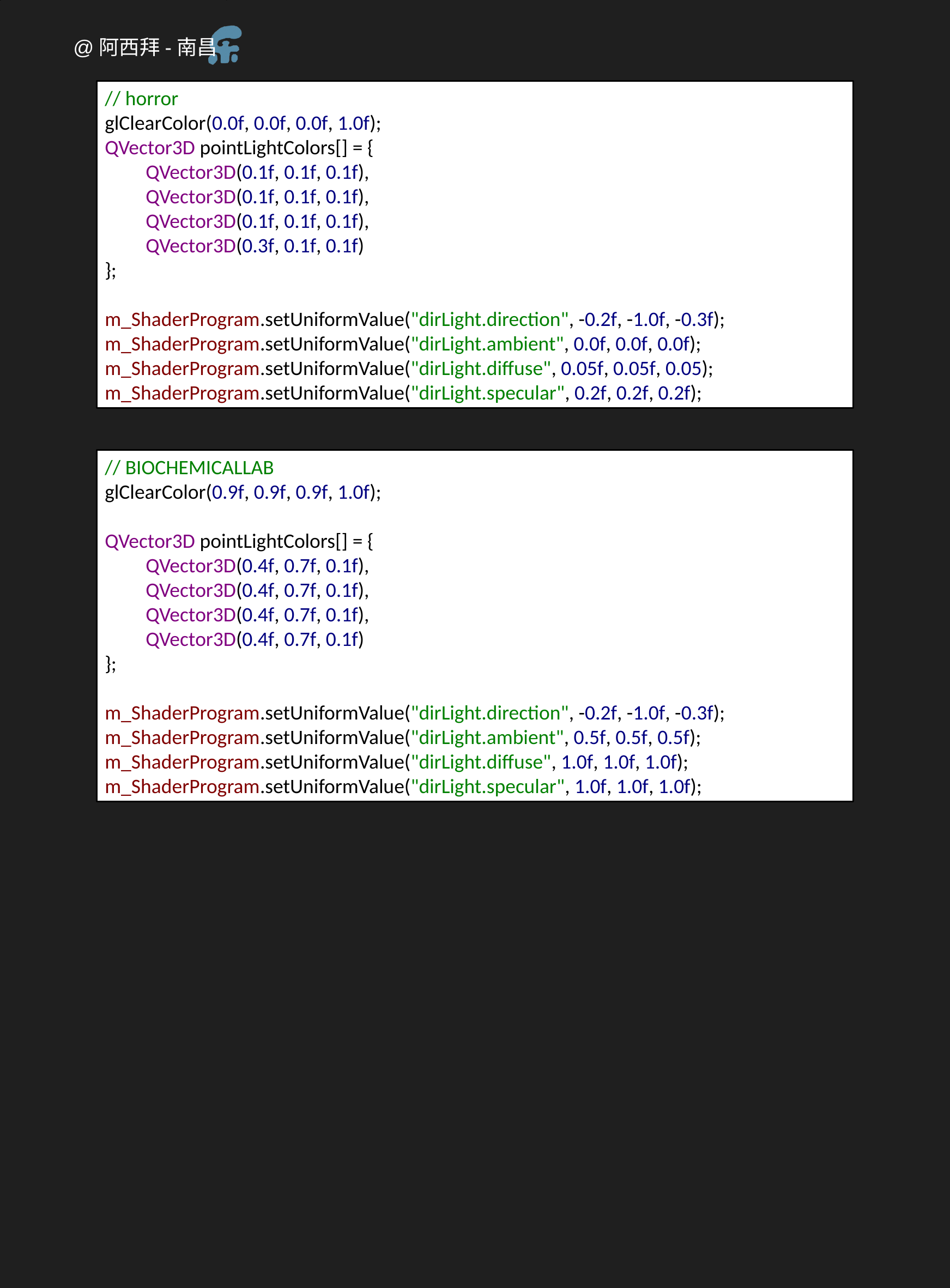

// horror
glClearColor(0.0f, 0.0f, 0.0f, 1.0f);
QVector3D pointLightColors[] = {
QVector3D(0.1f, 0.1f, 0.1f),
QVector3D(0.1f, 0.1f, 0.1f),
QVector3D(0.1f, 0.1f, 0.1f),
QVector3D(0.3f, 0.1f, 0.1f)
};

m_ShaderProgram.setUniformValue("dirLight.direction", -0.2f, -1.0f, -0.3f);
m_ShaderProgram.setUniformValue("dirLight.ambient", 0.0f, 0.0f, 0.0f);
m_ShaderProgram.setUniformValue("dirLight.diffuse", 0.05f, 0.05f, 0.05);
m_ShaderProgram.setUniformValue("dirLight.specular", 0.2f, 0.2f, 0.2f);
// BIOCHEMICALLAB
glClearColor(0.9f, 0.9f, 0.9f, 1.0f);
QVector3D pointLightColors[] = {
QVector3D(0.4f, 0.7f, 0.1f),
QVector3D(0.4f, 0.7f, 0.1f),
QVector3D(0.4f, 0.7f, 0.1f),
QVector3D(0.4f, 0.7f, 0.1f)
};

m_ShaderProgram.setUniformValue("dirLight.direction", -0.2f, -1.0f, -0.3f);
m_ShaderProgram.setUniformValue("dirLight.ambient", 0.5f, 0.5f, 0.5f);
m_ShaderProgram.setUniformValue("dirLight.diffuse", 1.0f, 1.0f, 1.0f);
m_ShaderProgram.setUniformValue("dirLight.specular", 1.0f, 1.0f, 1.0f);